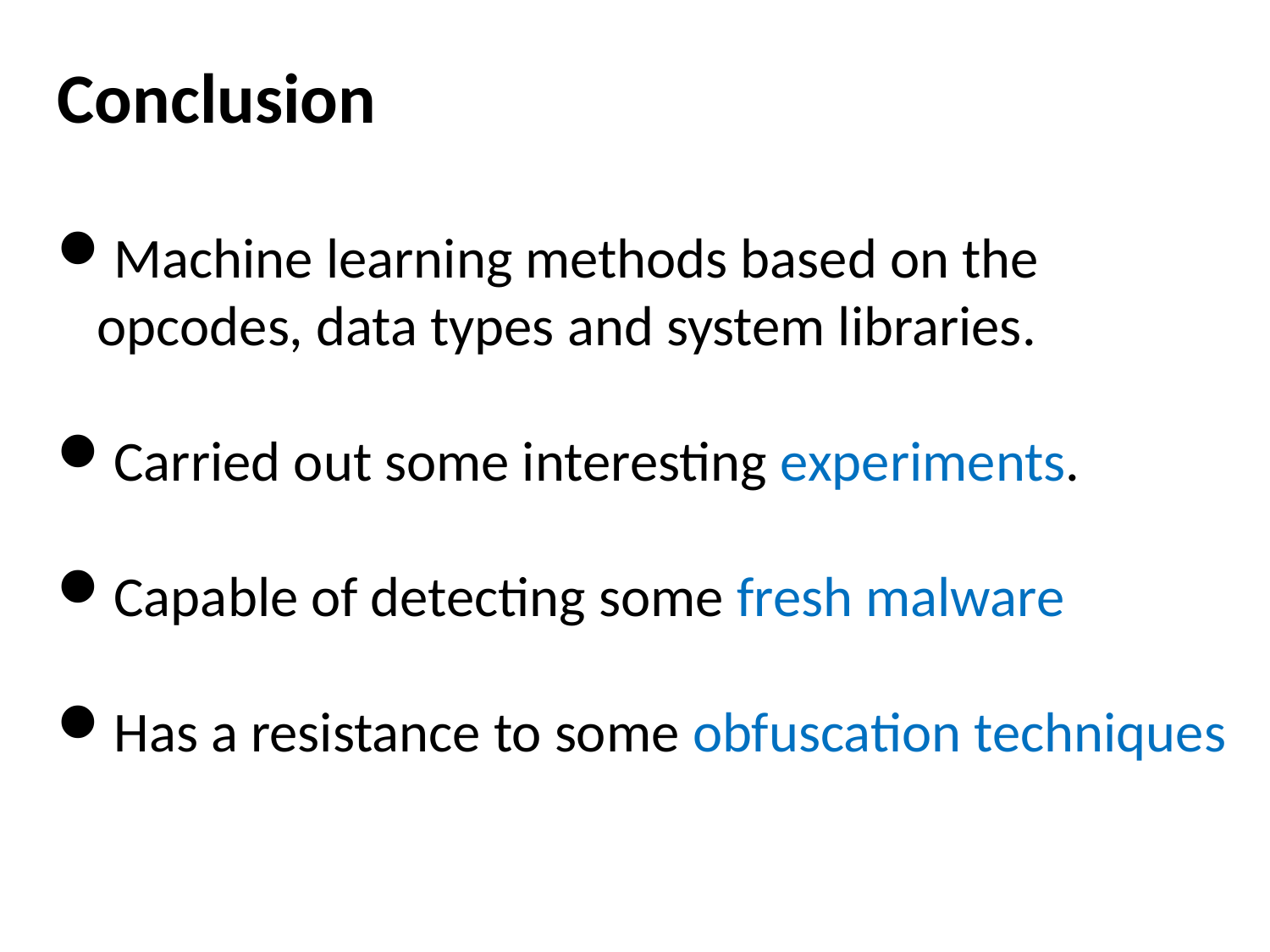

Conclusion

Machine learning methods based on the opcodes, data types and system libraries.

Carried out some interesting experiments.

Capable of detecting some fresh malware

Has a resistance to some obfuscation techniques